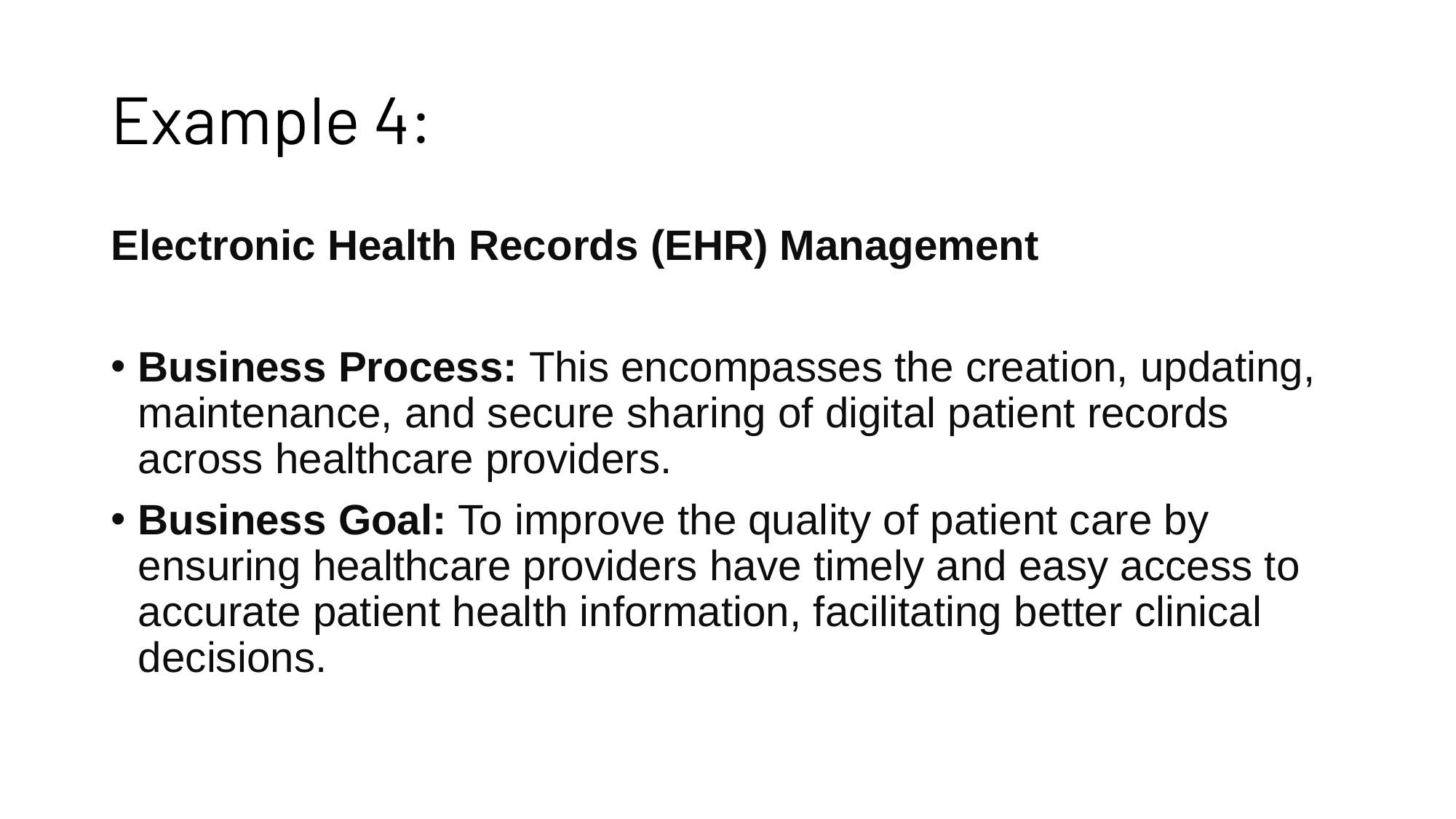

# Example 4:
Electronic Health Records (EHR) Management

Business Process: This encompasses the creation, updating, maintenance, and secure sharing of digital patient records across healthcare providers.
Business Goal: To improve the quality of patient care by ensuring healthcare providers have timely and easy access to accurate patient health information, facilitating better clinical decisions.